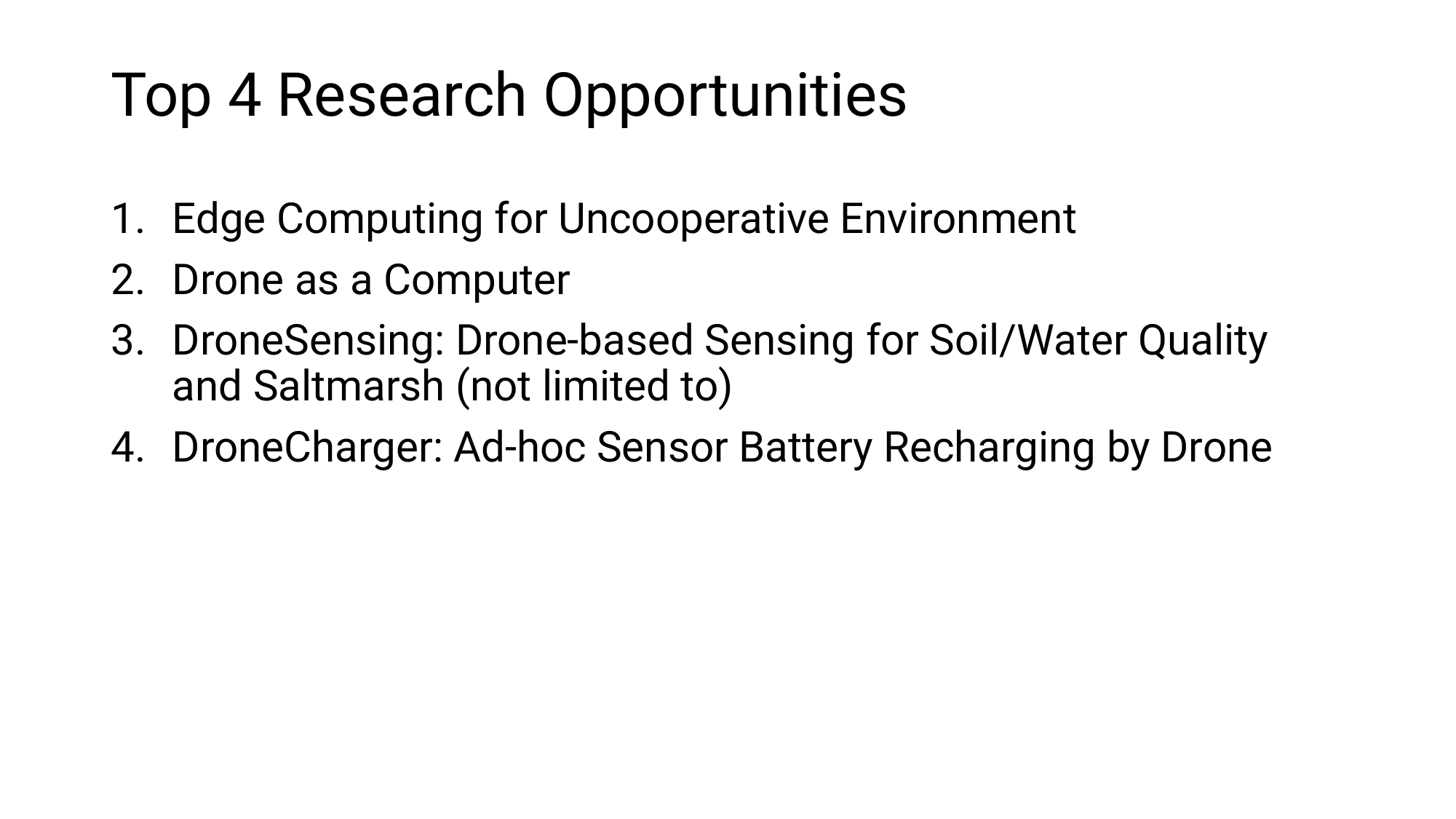

# Top 4 Research Opportunities
Edge Computing for Uncooperative Environment
Drone as a Computer
DroneSensing: Drone-based Sensing for Soil/Water Quality and Saltmarsh (not limited to)
DroneCharger: Ad-hoc Sensor Battery Recharging by Drone